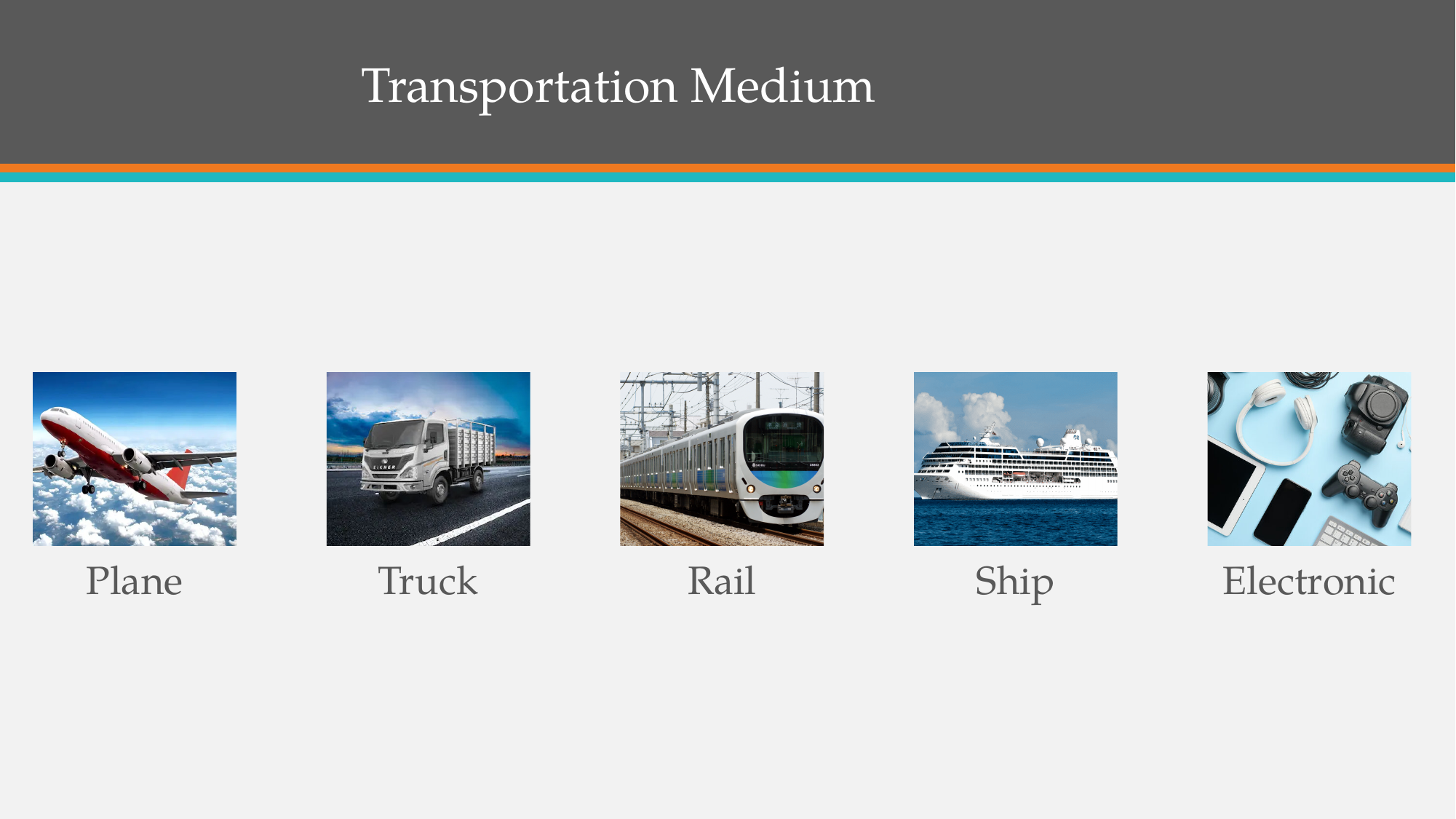

# Transportation Medium
Plane
Truck
Rail
Ship
Electronic